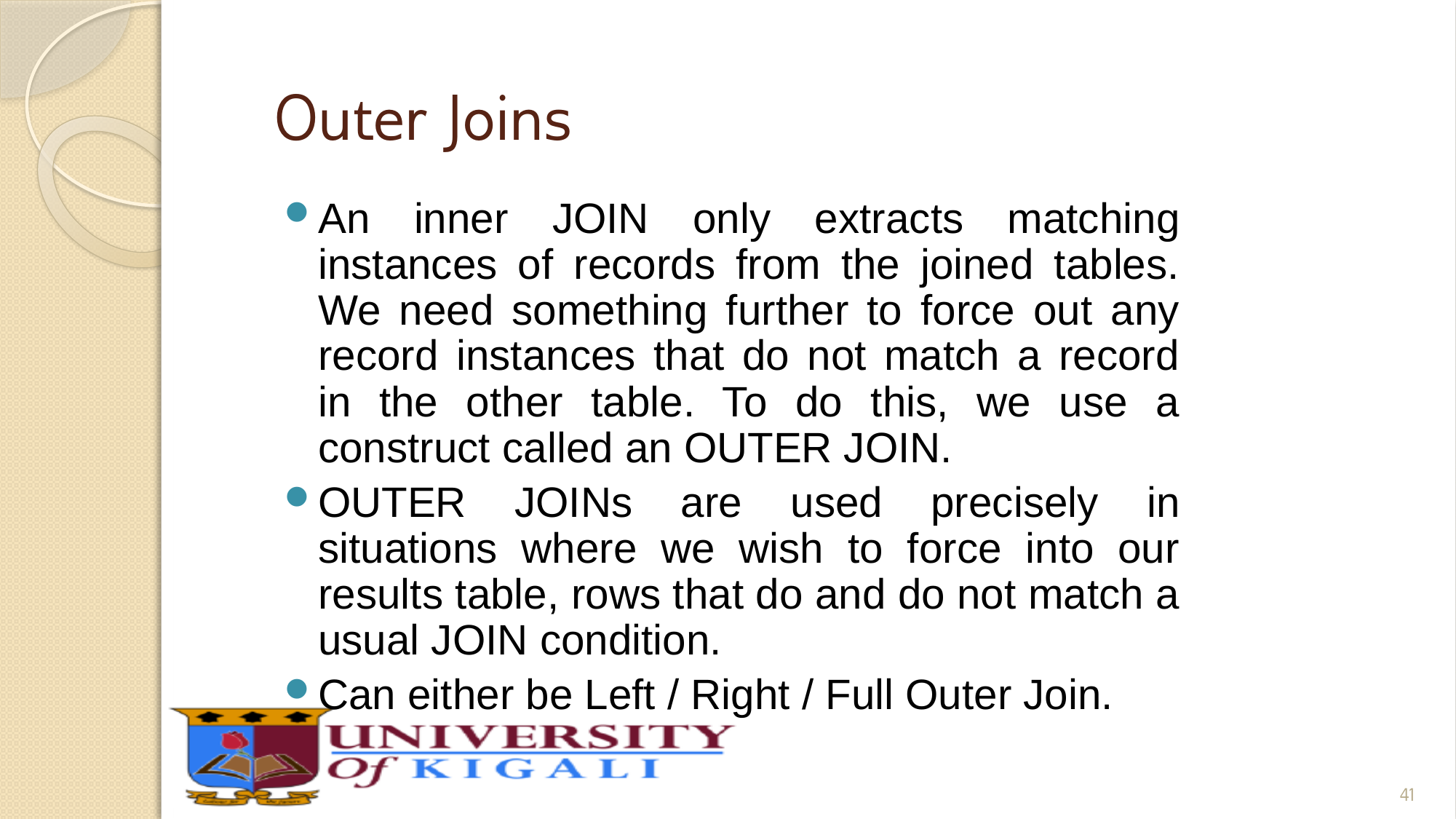

# Outer Joins
An inner JOIN only extracts matching instances of records from the joined tables. We need something further to force out any record instances that do not match a record in the other table. To do this, we use a construct called an OUTER JOIN.
OUTER JOINs are used precisely in situations where we wish to force into our results table, rows that do and do not match a usual JOIN condition.
Can either be Left / Right / Full Outer Join.
41